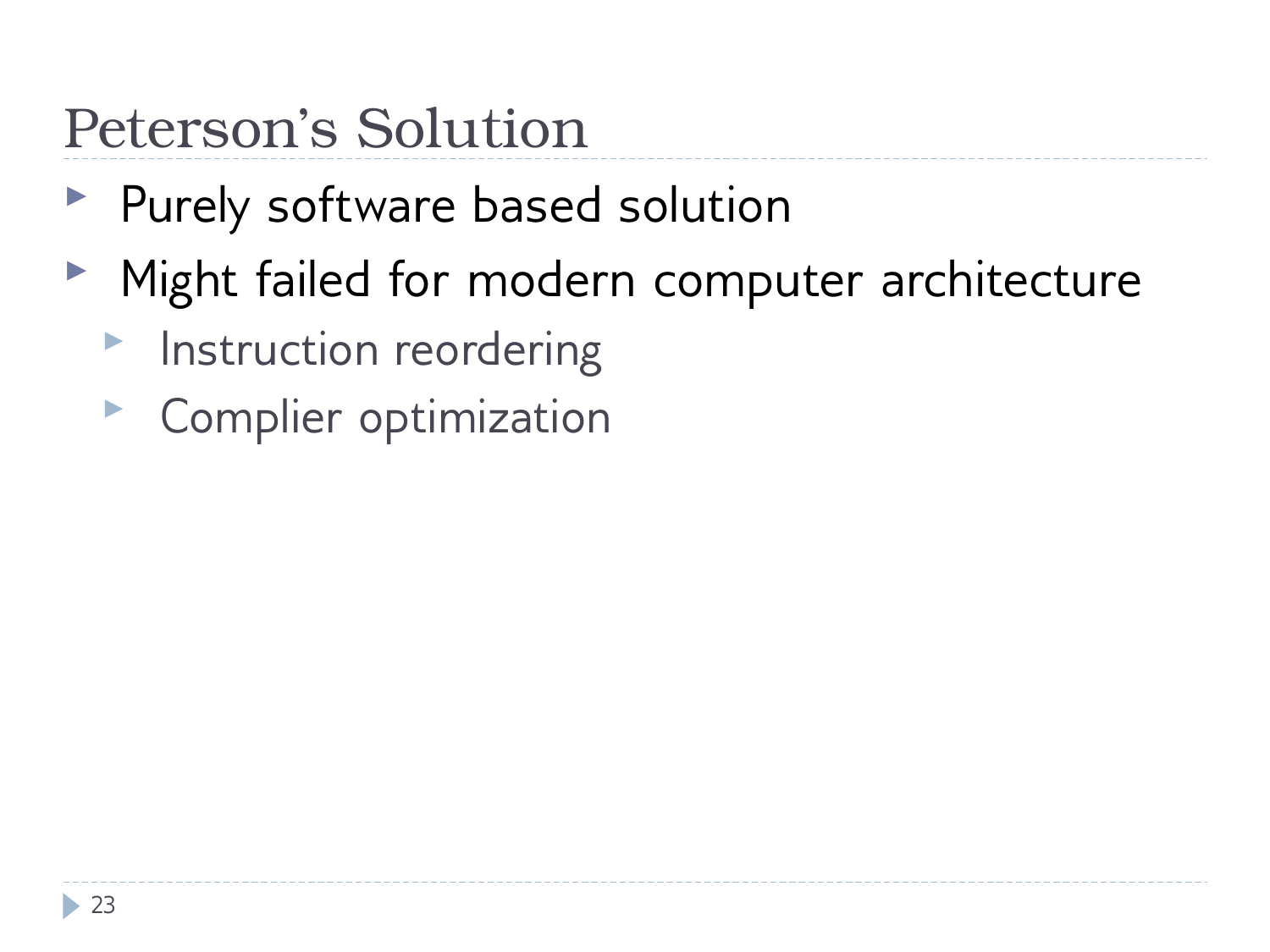

Peterson’s Solution
Purely software based solution
Might failed for modern computer architecture
Instruction reordering
Complier optimization
23